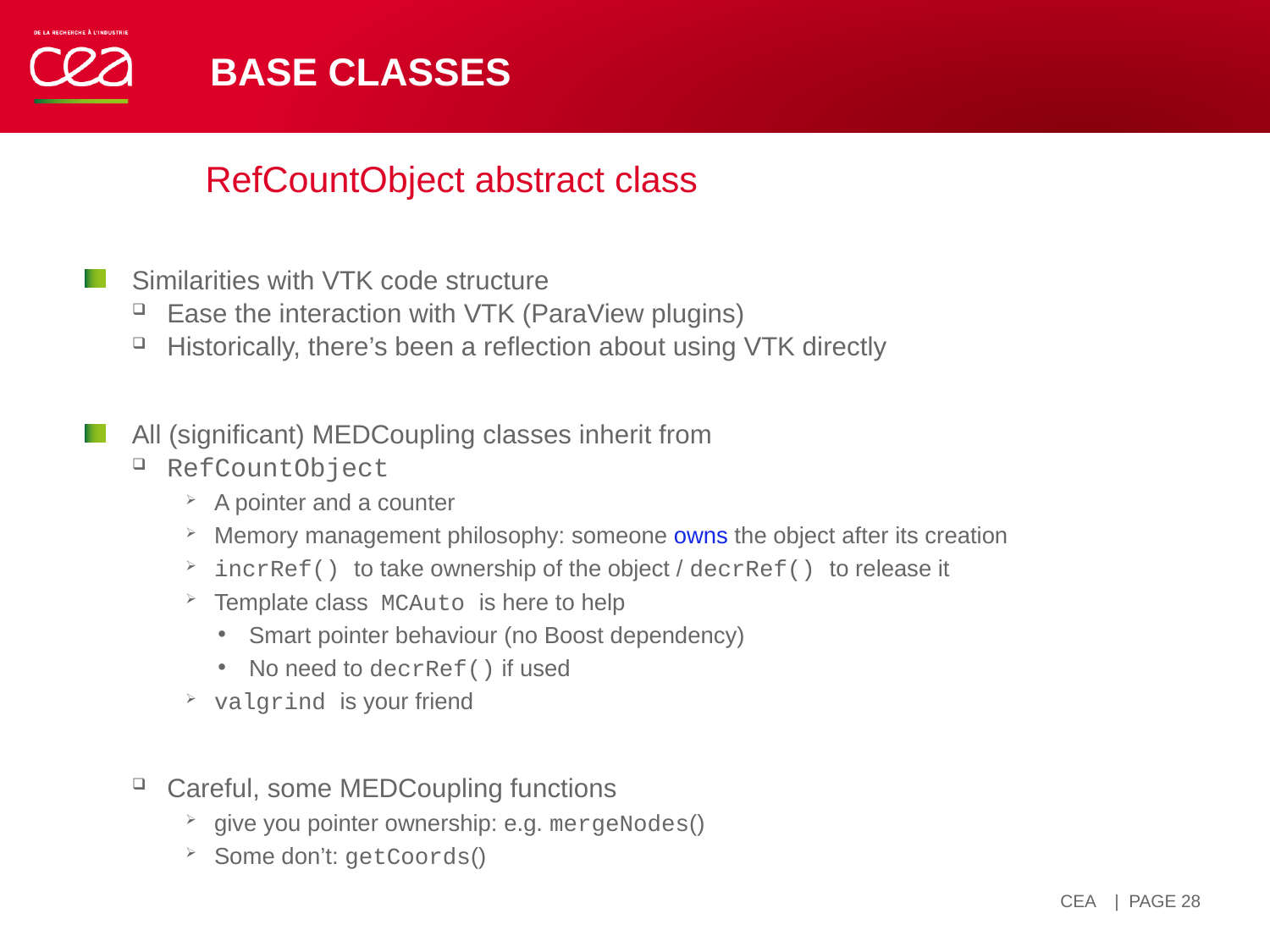

# Base classes
RefCountObject abstract class

Similarities with VTK code structure
Ease the interaction with VTK (ParaView plugins)
Historically, there’s been a reflection about using VTK directly

All (significant) MEDCoupling classes inherit from
RefCountObject
A pointer and a counter
Memory management philosophy: someone owns the object after its creation
incrRef() to take ownership of the object / decrRef() to release it
Template class  MCAuto is here to help
Smart pointer behaviour (no Boost dependency)
No need to decrRef() if used
valgrind is your friend

Careful, some MEDCoupling functions
give you pointer ownership: e.g. mergeNodes()
Some don’t: getCoords()

|  PAGE 28
14 avril 2021
CEA